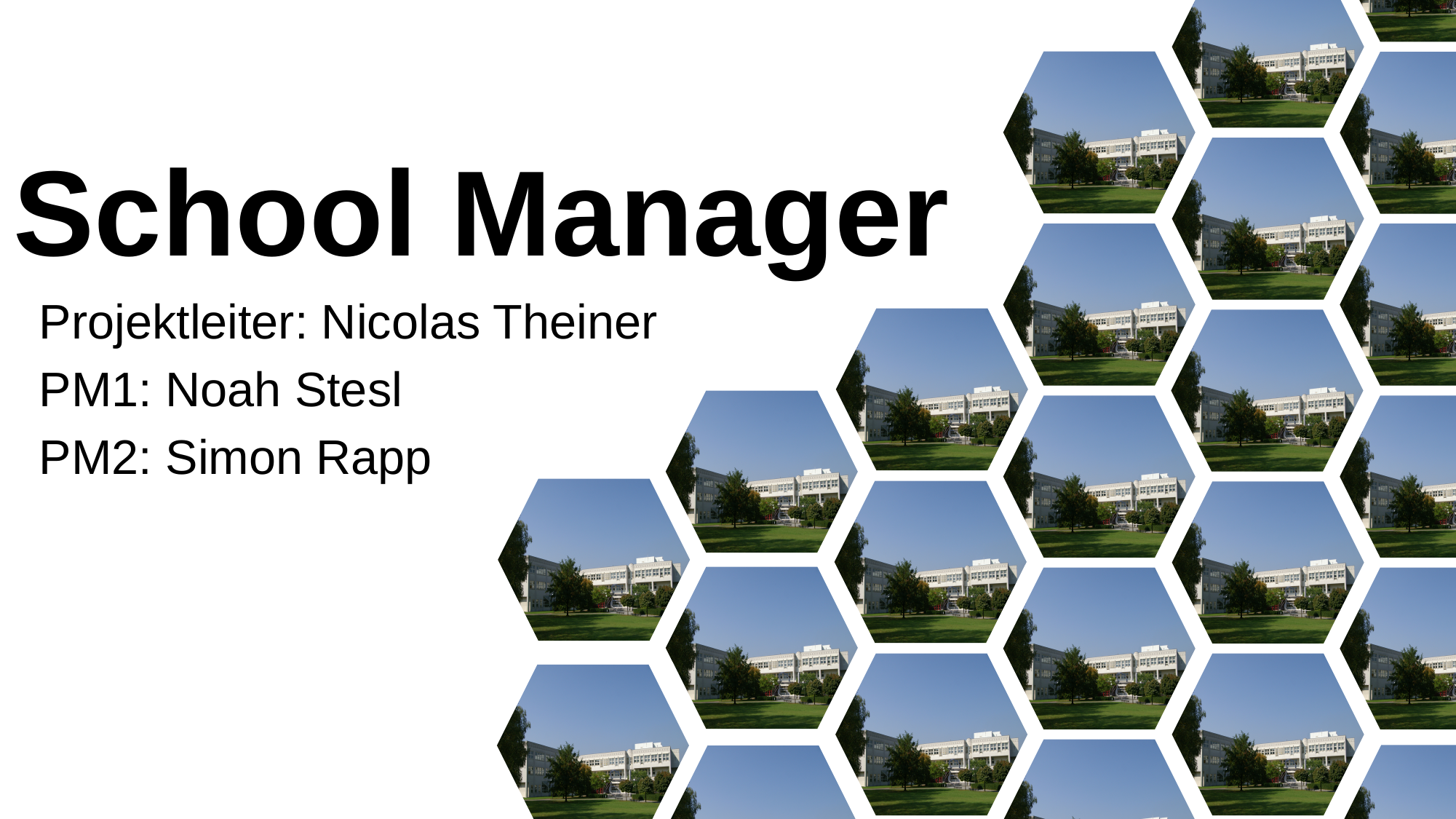

# School Manager
Projektleiter: Nicolas Theiner
PM1: Noah Stesl
PM2: Simon Rapp